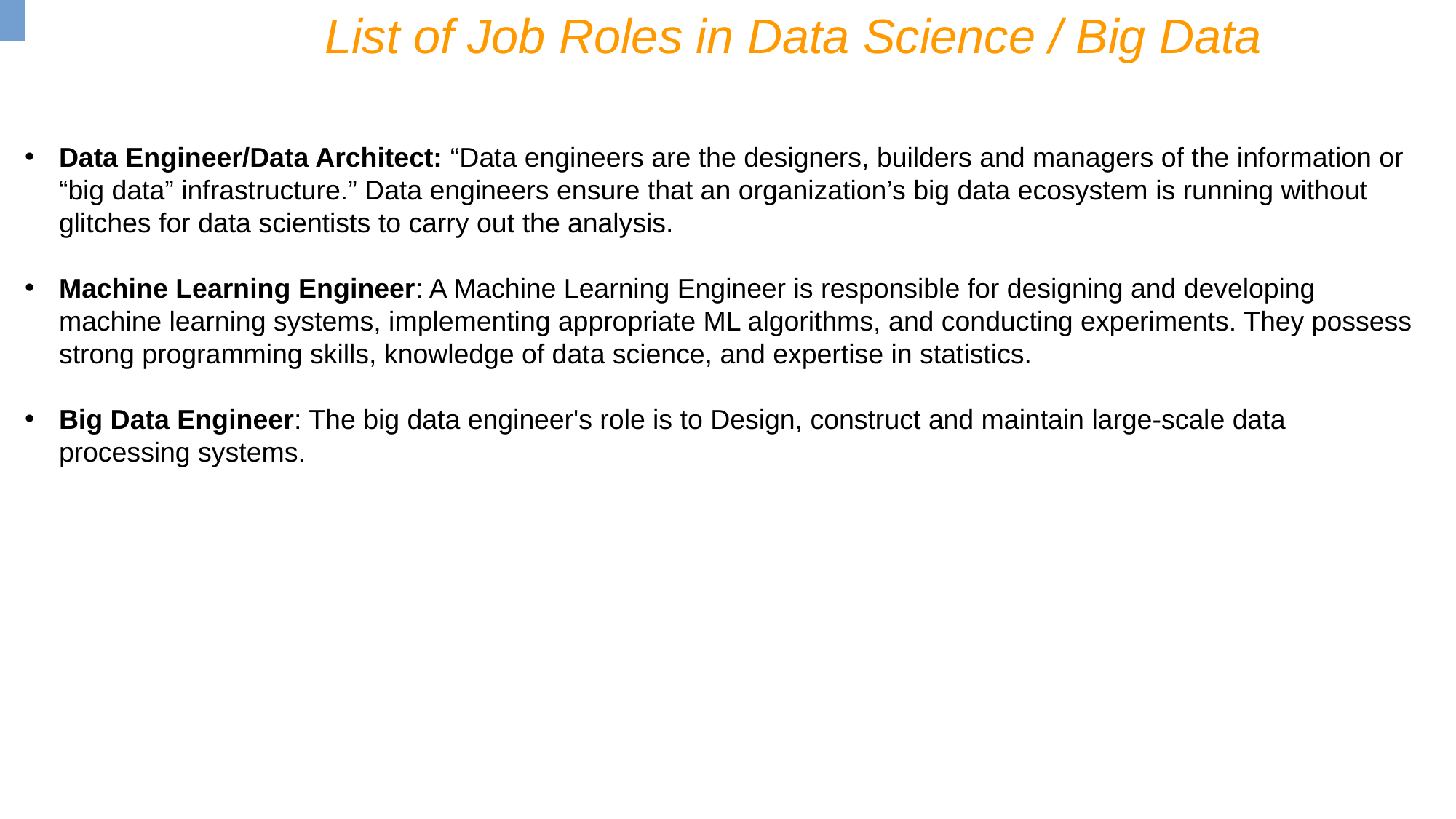

List of Job Roles in Data Science / Big Data
Data Engineer/Data Architect: “Data engineers are the designers, builders and managers of the information or “big data” infrastructure.” Data engineers ensure that an organization’s big data ecosystem is running without glitches for data scientists to carry out the analysis.

Machine Learning Engineer: A Machine Learning Engineer is responsible for designing and developing machine learning systems, implementing appropriate ML algorithms, and conducting experiments. They possess strong programming skills, knowledge of data science, and expertise in statistics.

Big Data Engineer: The big data engineer's role is to Design, construct and maintain large-scale data processing systems.